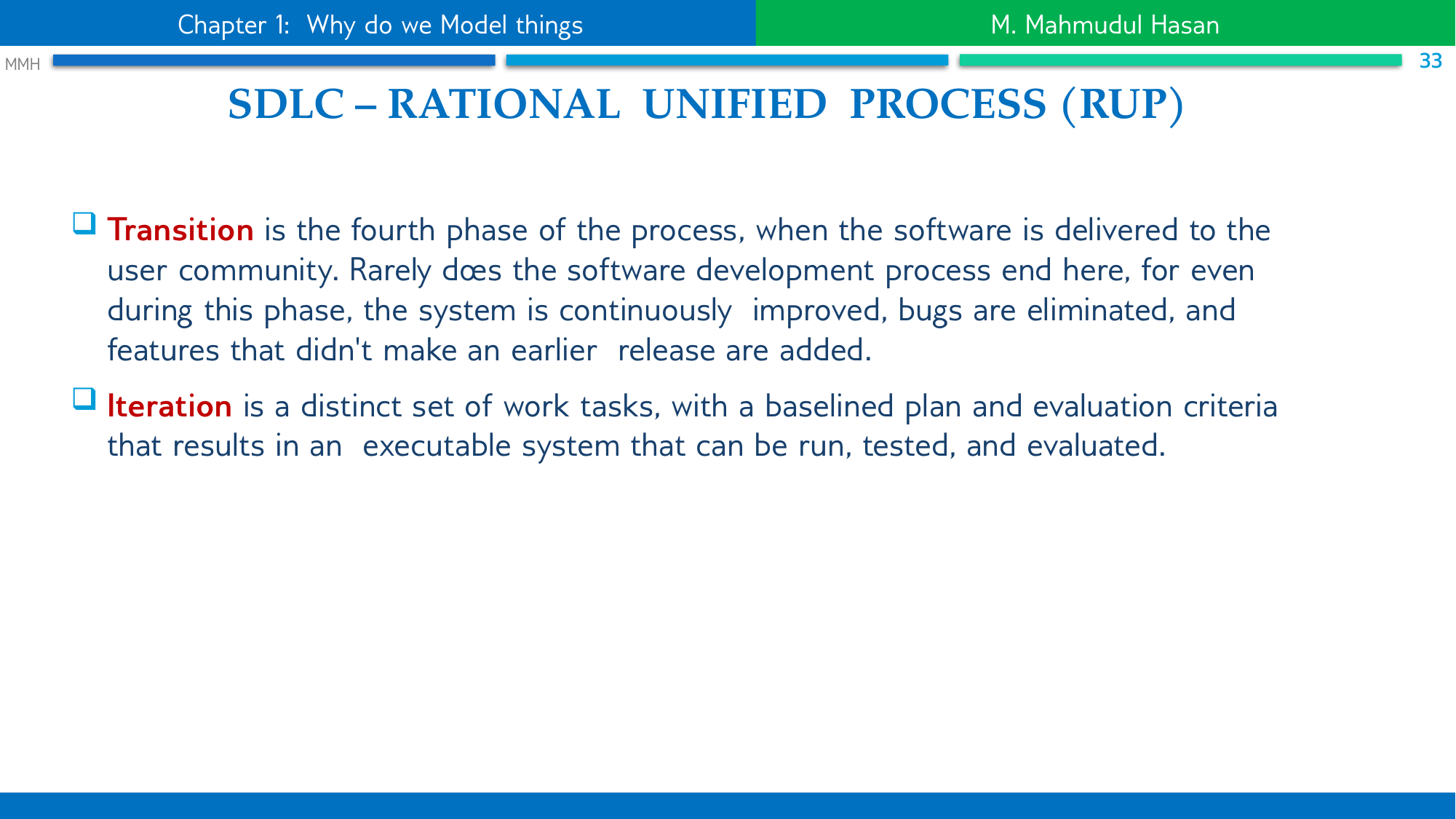

Chapter 1:  Why do we Model things
M. Mahmudul Hasan
 S.33
  MMH
SDLC – Rational  Unified  Process (RUP)
Transition is the fourth phase of the process, when the software is delivered to the user community. Rarely does the software development process end here, for even during this phase, the system is continuously  improved, bugs are eliminated, and features that didn't make an earlier  release are added.
Iteration is a distinct set of work tasks, with a baselined plan and evaluation criteria that results in an  executable system that can be run, tested, and evaluated.